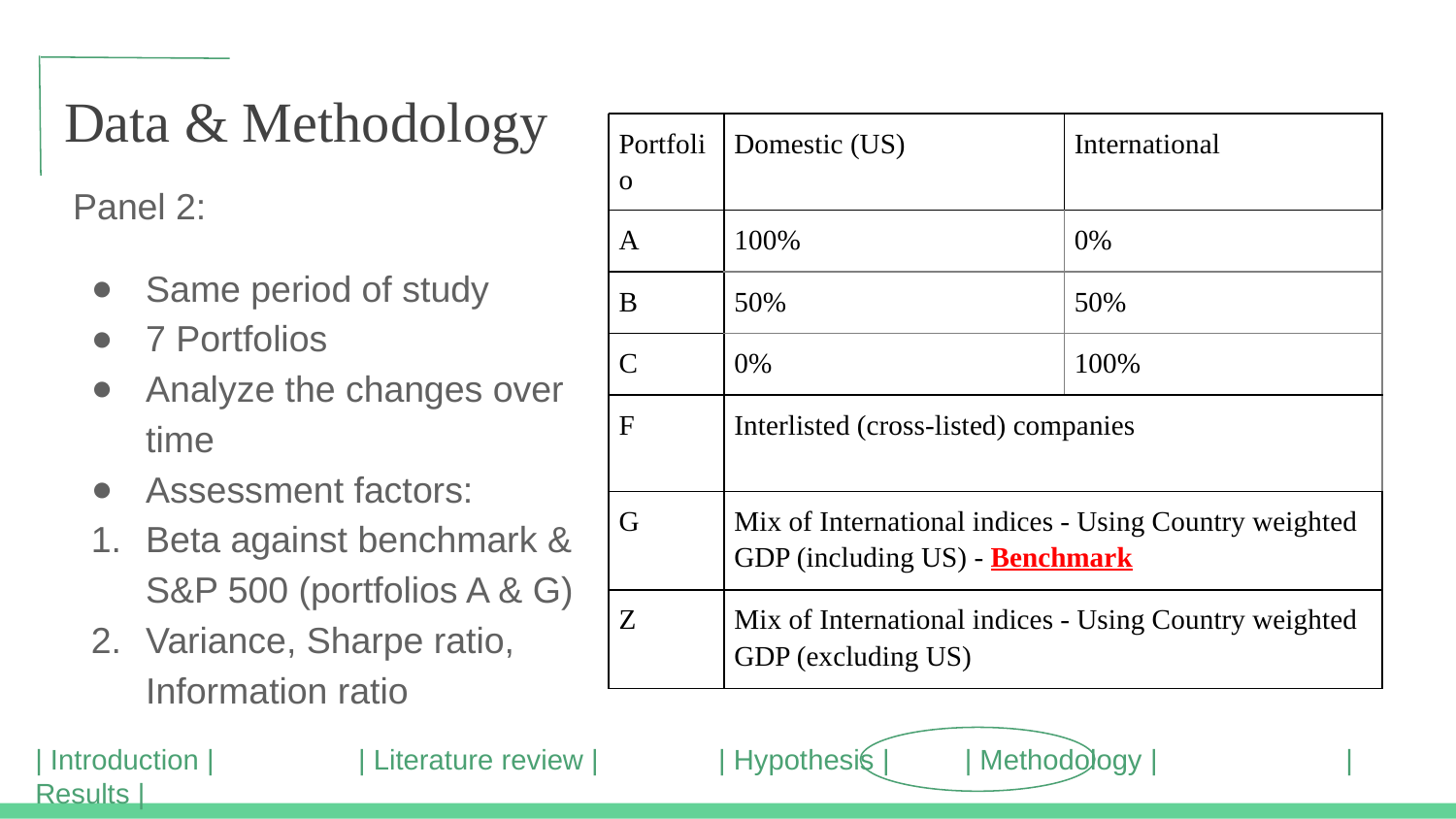

# Data & Methodology

| Portfolio | Domestic (US) | International |
| --- | --- | --- |
| A | 100% | 0% |
| B | 50% | 50% |
| C | 0% | 100% |
| F | Interlisted (cross-listed) companies |  |
| G | Mix of International indices - Using Country weighted GDP (including US) - Benchmark |  |
| Z | Mix of International indices - Using Country weighted GDP (excluding US) |  |
Panel 2:
Same period of study
7 Portfolios
Analyze the changes over time
Assessment factors:
Beta against benchmark & S&P 500 (portfolios A & G)
Variance, Sharpe ratio, Information ratio